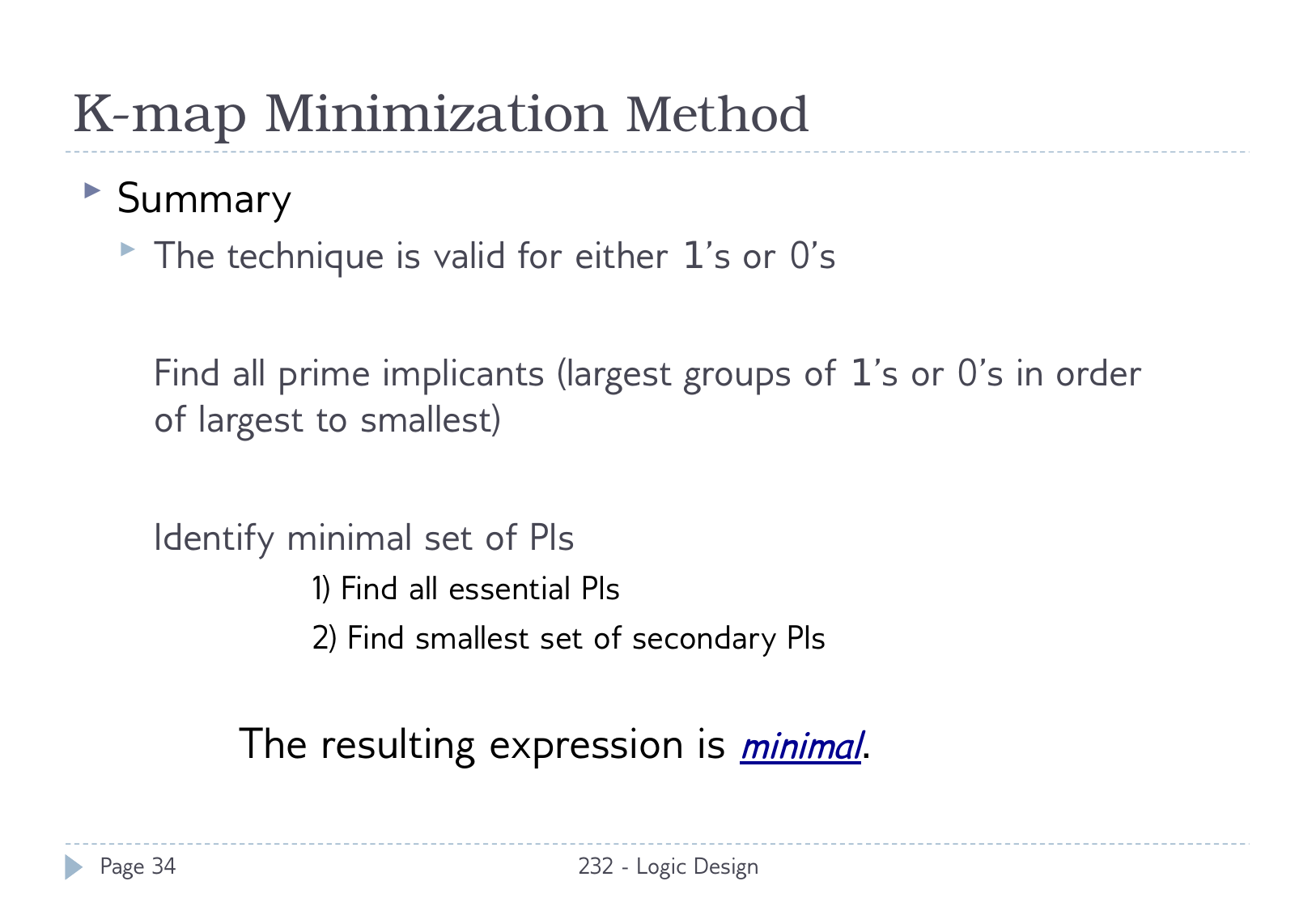

K-map Minimization Method
Summary
The technique is valid for either 1’s or 0’s

	Find all prime implicants (largest groups of 1’s or 0’s in order of largest to smallest)

	Identify minimal set of PIs
		1) Find all essential PIs
		2) Find smallest set of secondary PIs

		The resulting expression is minimal.
Page 34
232 - Logic Design